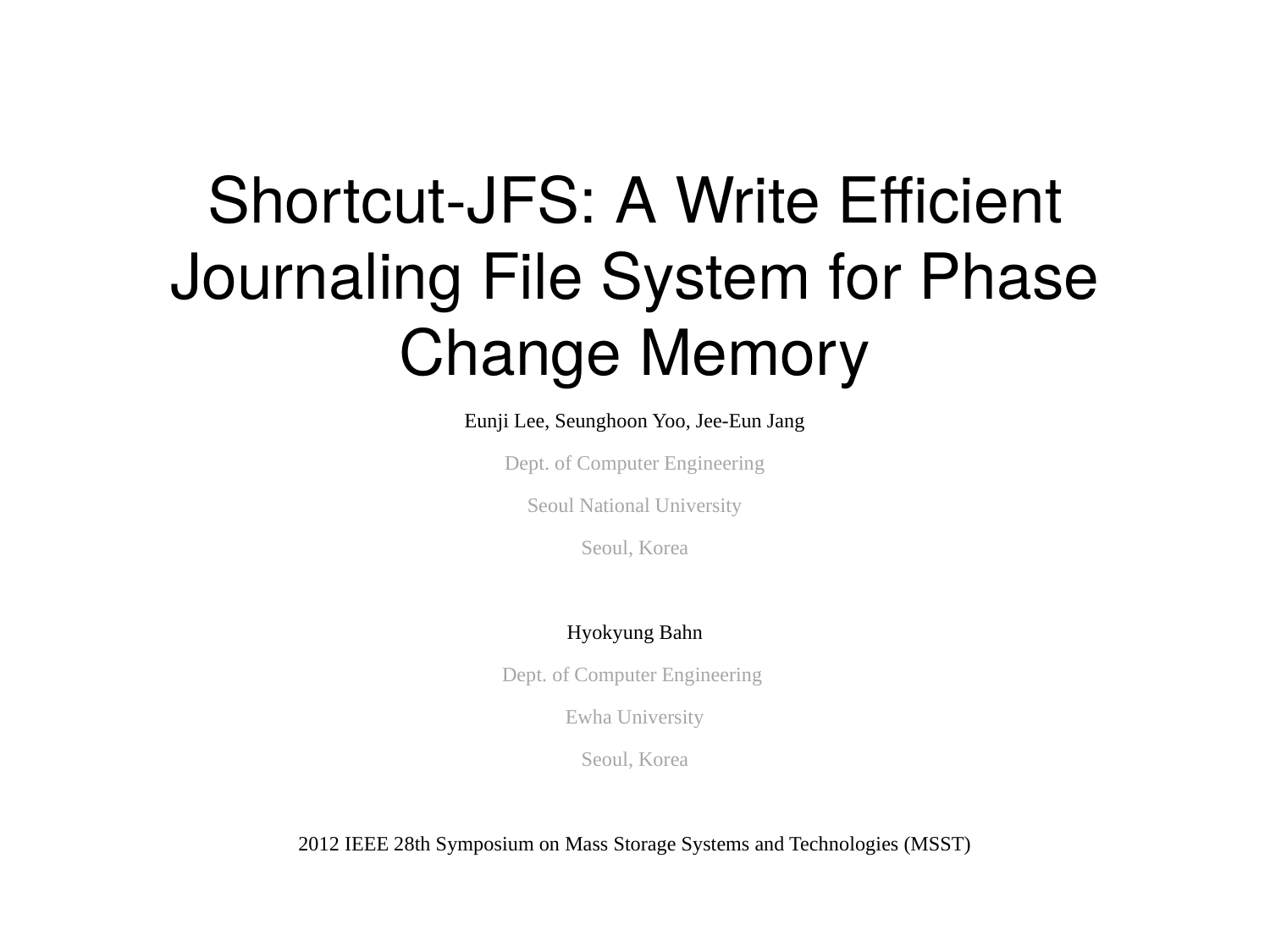

# Shortcut-JFS: A Write Efficient Journaling File System for Phase Change Memory
Eunji Lee, Seunghoon Yoo, Jee-Eun Jang
Dept. of Computer Engineering
Seoul National University
Seoul, Korea

Hyokyung Bahn
Dept. of Computer Engineering
Ewha University
Seoul, Korea

2012 IEEE 28th Symposium on Mass Storage Systems and Technologies (MSST)